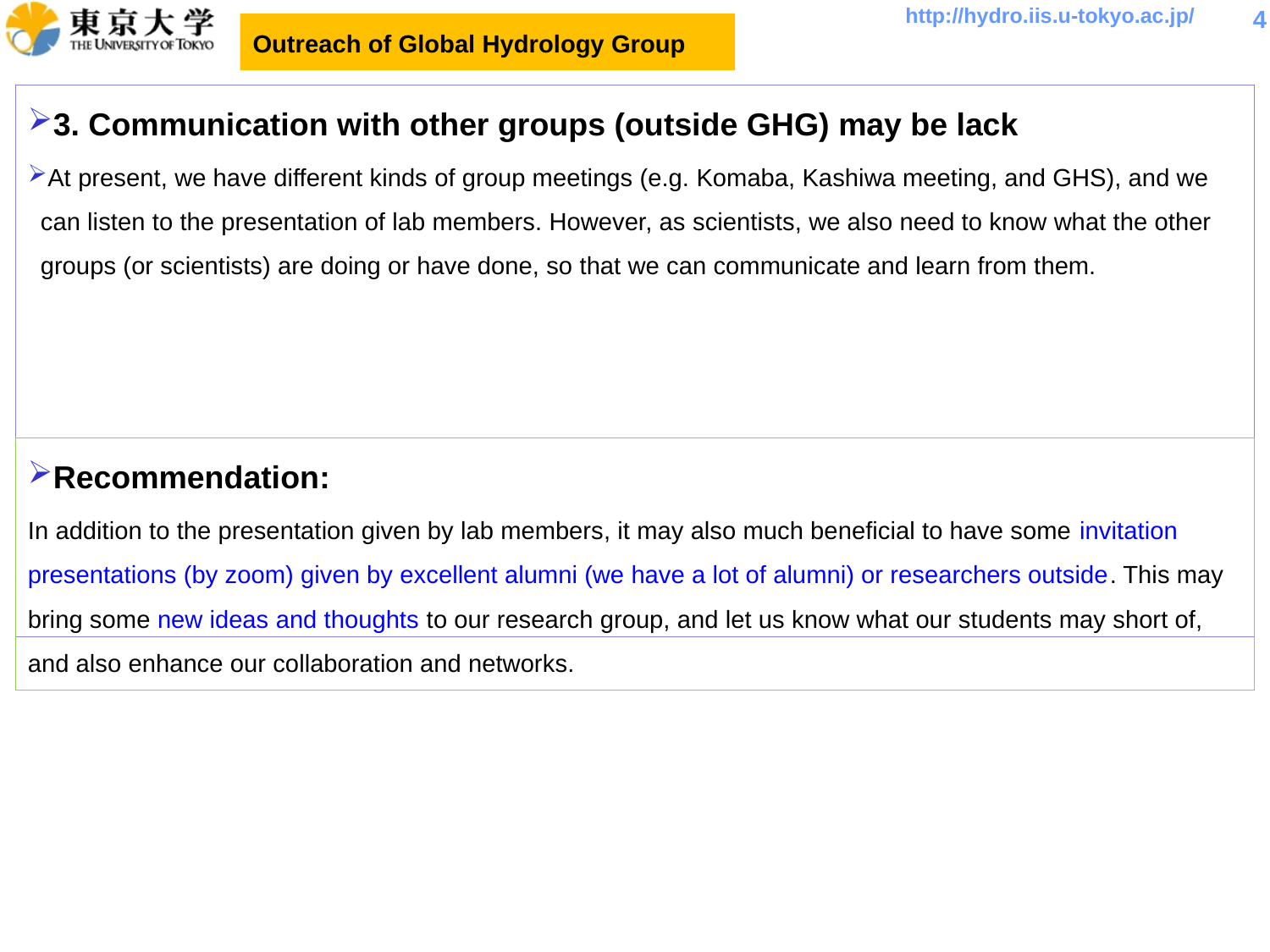

4
Outreach of Global Hydrology Group
3. Communication with other groups (outside GHG) may be lack
At present, we have different kinds of group meetings (e.g. Komaba, Kashiwa meeting, and GHS), and we can listen to the presentation of lab members. However, as scientists, we also need to know what the other groups (or scientists) are doing or have done, so that we can communicate and learn from them.
Recommendation:
In addition to the presentation given by lab members, it may also much beneficial to have some invitation presentations (by zoom) given by excellent alumni (we have a lot of alumni) or researchers outside. This may bring some new ideas and thoughts to our research group, and let us know what our students may short of, and also enhance our collaboration and networks.